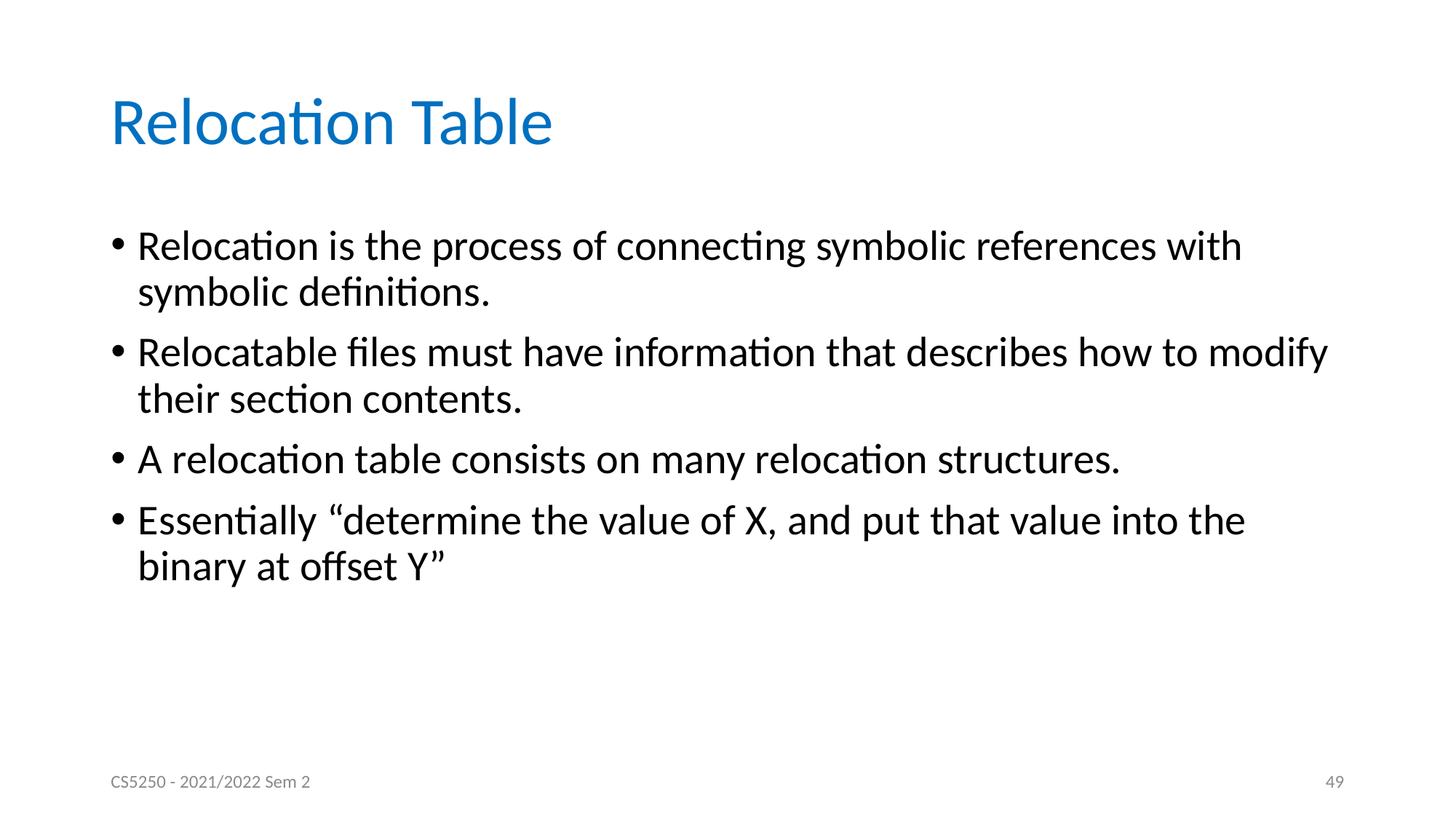

# Relocation Table
Relocation is the process of connecting symbolic references with symbolic definitions.
Relocatable files must have information that describes how to modify their section contents.
A relocation table consists on many relocation structures.
Essentially “determine the value of X, and put that value into the binary at offset Y”
CS5250 - 2021/2022 Sem 2
49